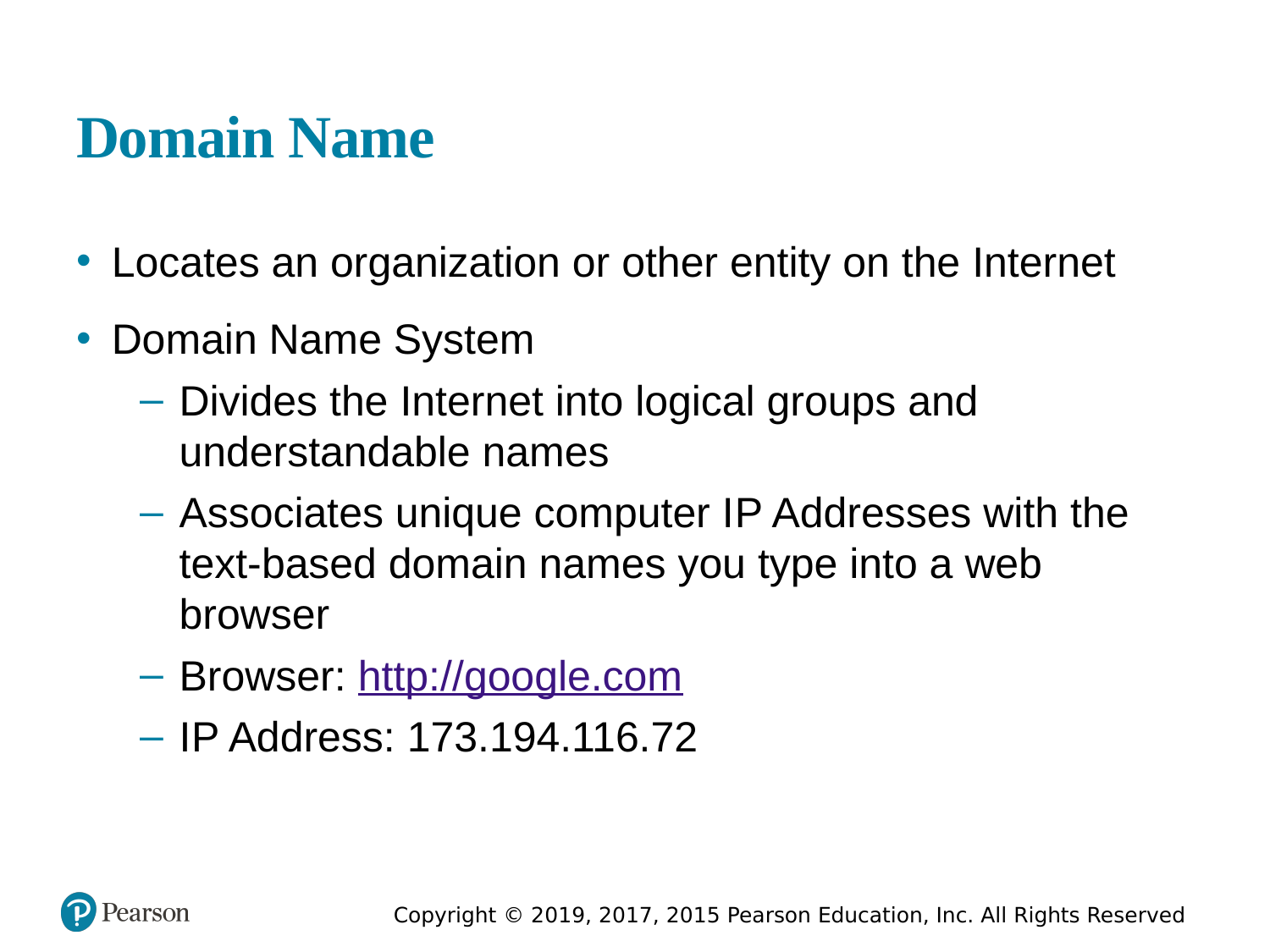

# Domain Name
Locates an organization or other entity on the Internet
Domain Name System
Divides the Internet into logical groups and understandable names
Associates unique computer I P Addresses with the text-based domain names you type into a web browser
Browser: http://google.com
I P Address: 173.194.116.72